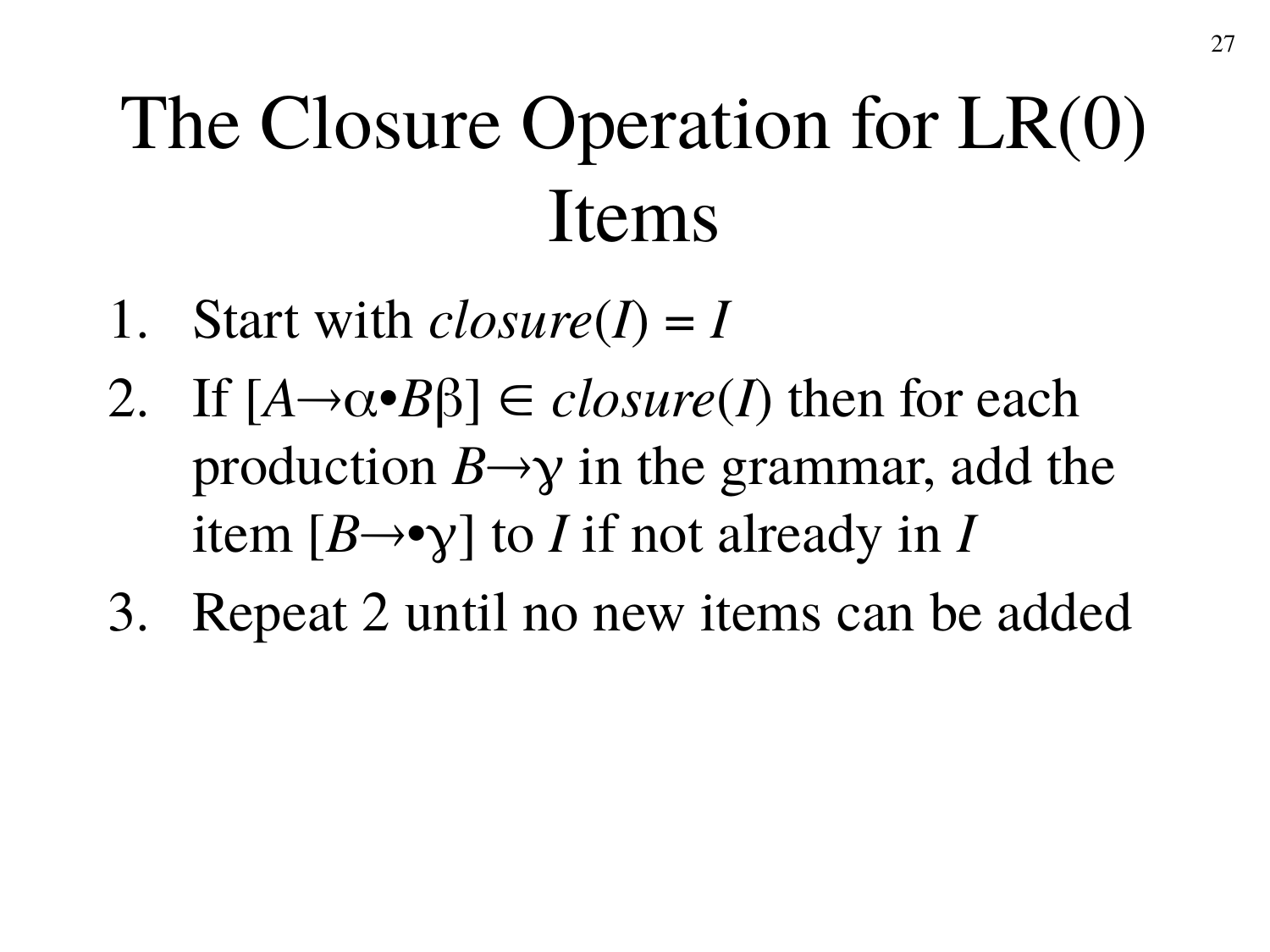

27
# The Closure Operation for LR(0) Items
Start with closure(I) = I
If [A→α•Bβ] ∈ closure(I) then for each production B→γ in the grammar, add the item [B→•γ] to I if not already in I
Repeat 2 until no new items can be added